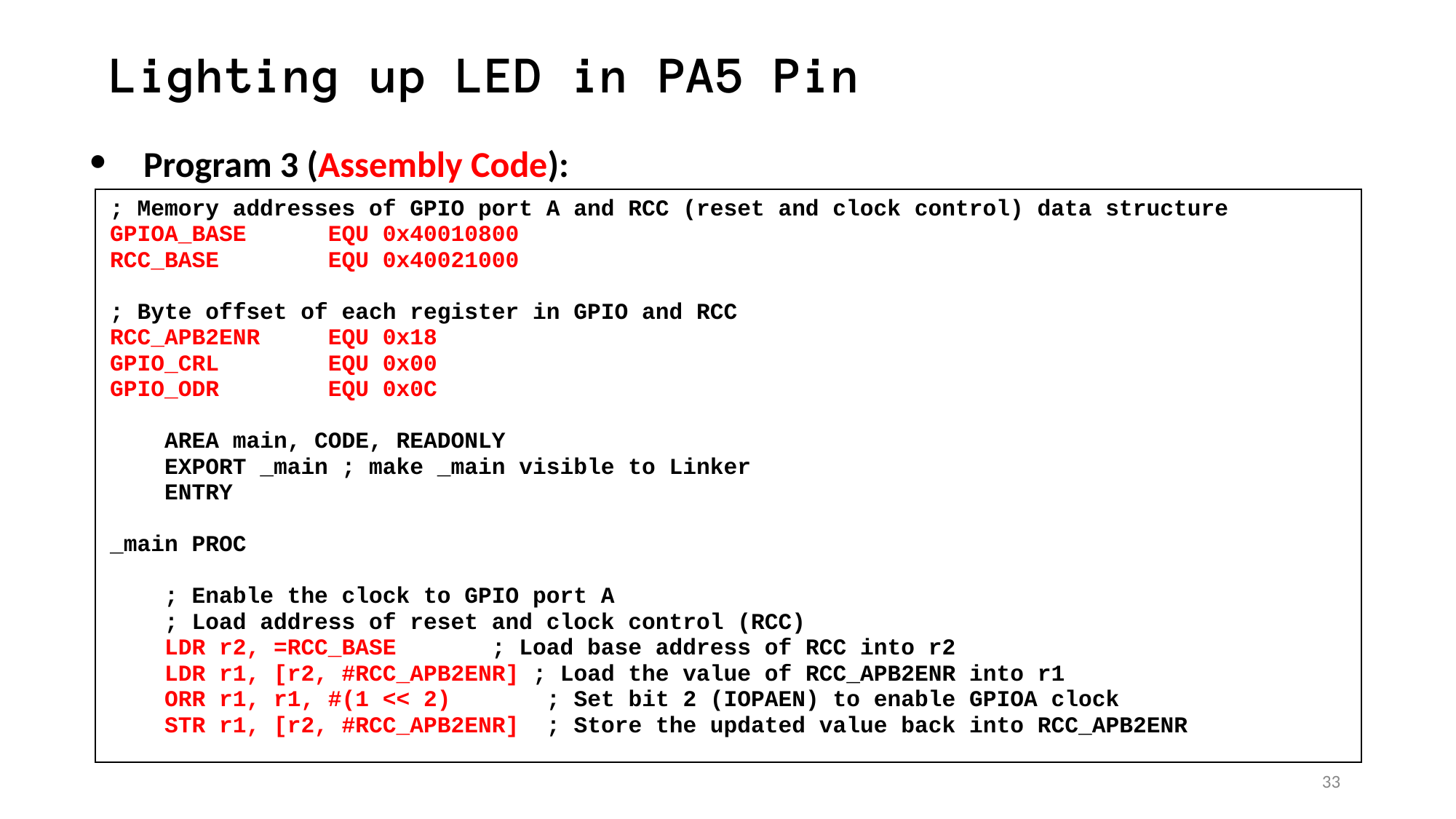

# Lighting up LED in PA5 Pin
Program 3 (Assembly Code):

| ; Memory addresses of GPIO port A and RCC (reset and clock control) data structure GPIOA\_BASE EQU 0x40010800 RCC\_BASE EQU 0x40021000 ; Byte offset of each register in GPIO and RCC RCC\_APB2ENR EQU 0x18 GPIO\_CRL EQU 0x00 GPIO\_ODR EQU 0x0C AREA main, CODE, READONLY EXPORT \_main ; make \_main visible to Linker ENTRY \_main PROC ; Enable the clock to GPIO port A ; Load address of reset and clock control (RCC) LDR r2, =RCC\_BASE ; Load base address of RCC into r2 LDR r1, [r2, #RCC\_APB2ENR] ; Load the value of RCC\_APB2ENR into r1 ORR r1, r1, #(1 << 2) ; Set bit 2 (IOPAEN) to enable GPIOA clock STR r1, [r2, #RCC\_APB2ENR] ; Store the updated value back into RCC\_APB2ENR |
| --- |
33